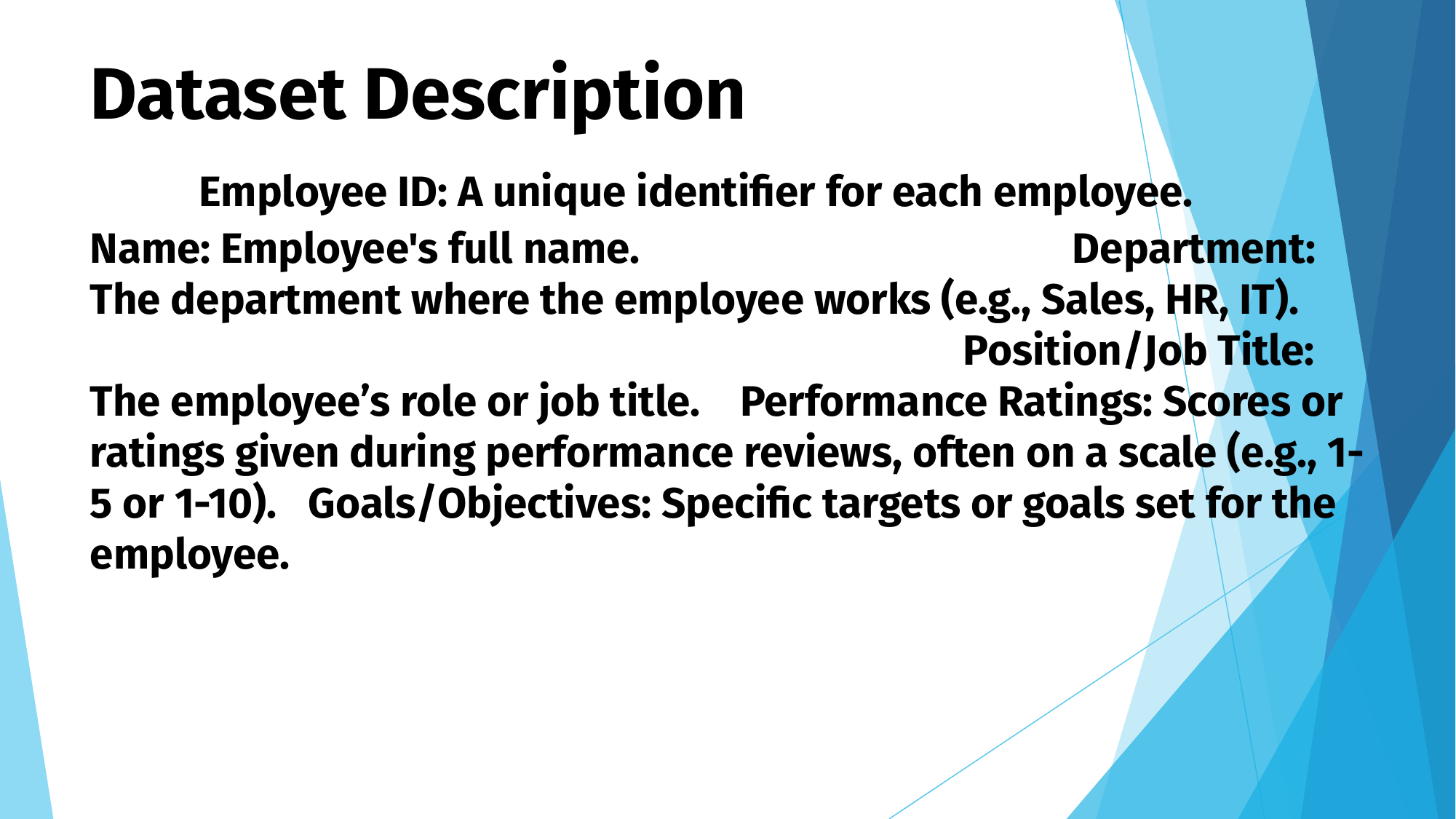

# Dataset Description						Employee ID: A unique identifier for each employee.	Name: Employee's full name.				Department: The department where the employee works (e.g., Sales, HR, IT).								Position/Job Title: The employee’s role or job title.    Performance Ratings: Scores or ratings given during performance reviews, often on a scale (e.g., 1-5 or 1-10).	Goals/Objectives: Specific targets or goals set for the employee.